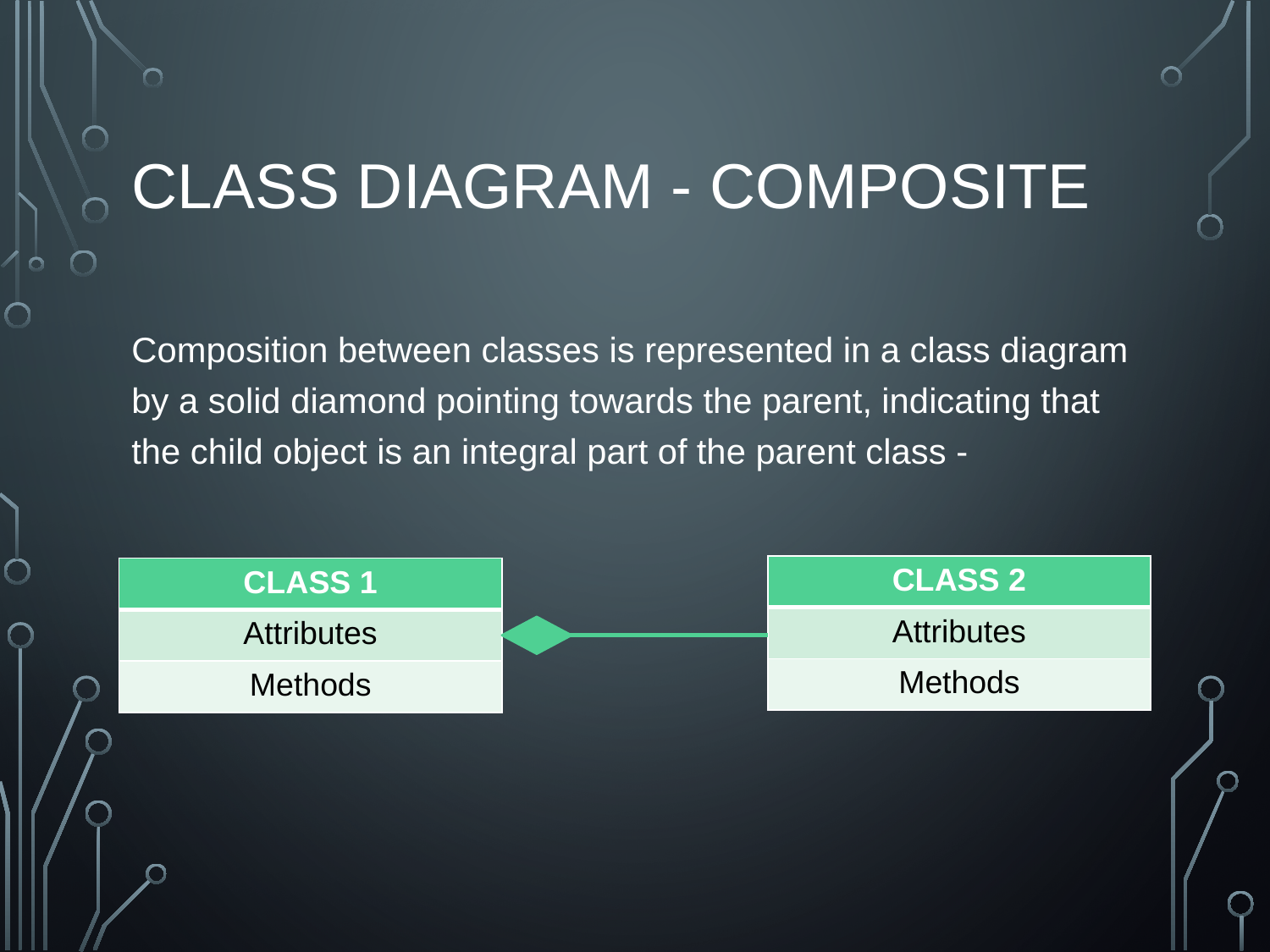

# Class diagram - composite
Composition between classes is represented in a class diagram by a solid diamond pointing towards the parent, indicating that the child object is an integral part of the parent class -
| CLASS 2 |
| --- |
| Attributes |
| Methods |
| CLASS 1 |
| --- |
| Attributes |
| Methods |